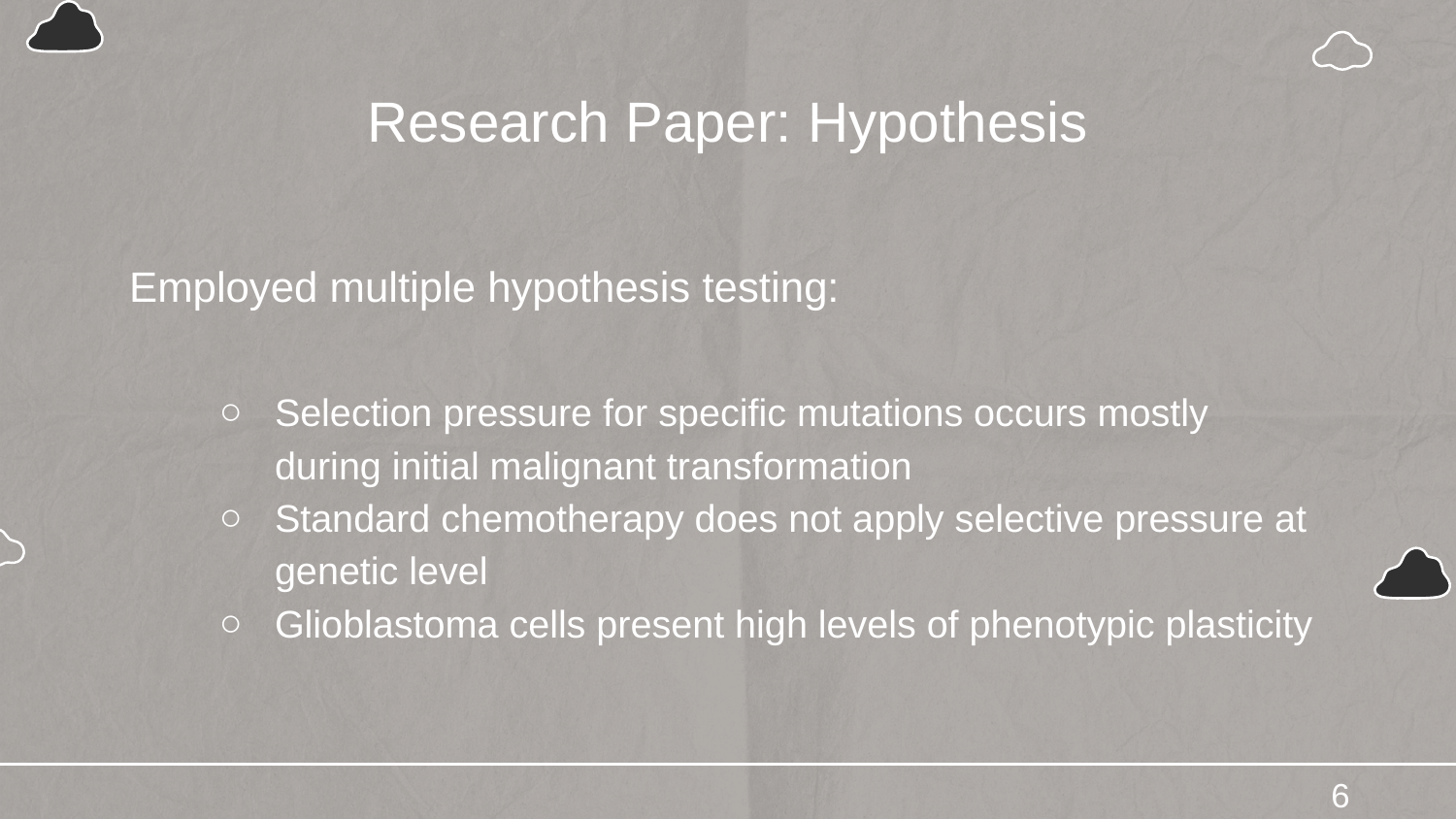

# Research Paper: Hypothesis
Employed multiple hypothesis testing:

Selection pressure for specific mutations occurs mostly during initial malignant transformation
Standard chemotherapy does not apply selective pressure at genetic level
Glioblastoma cells present high levels of phenotypic plasticity
6